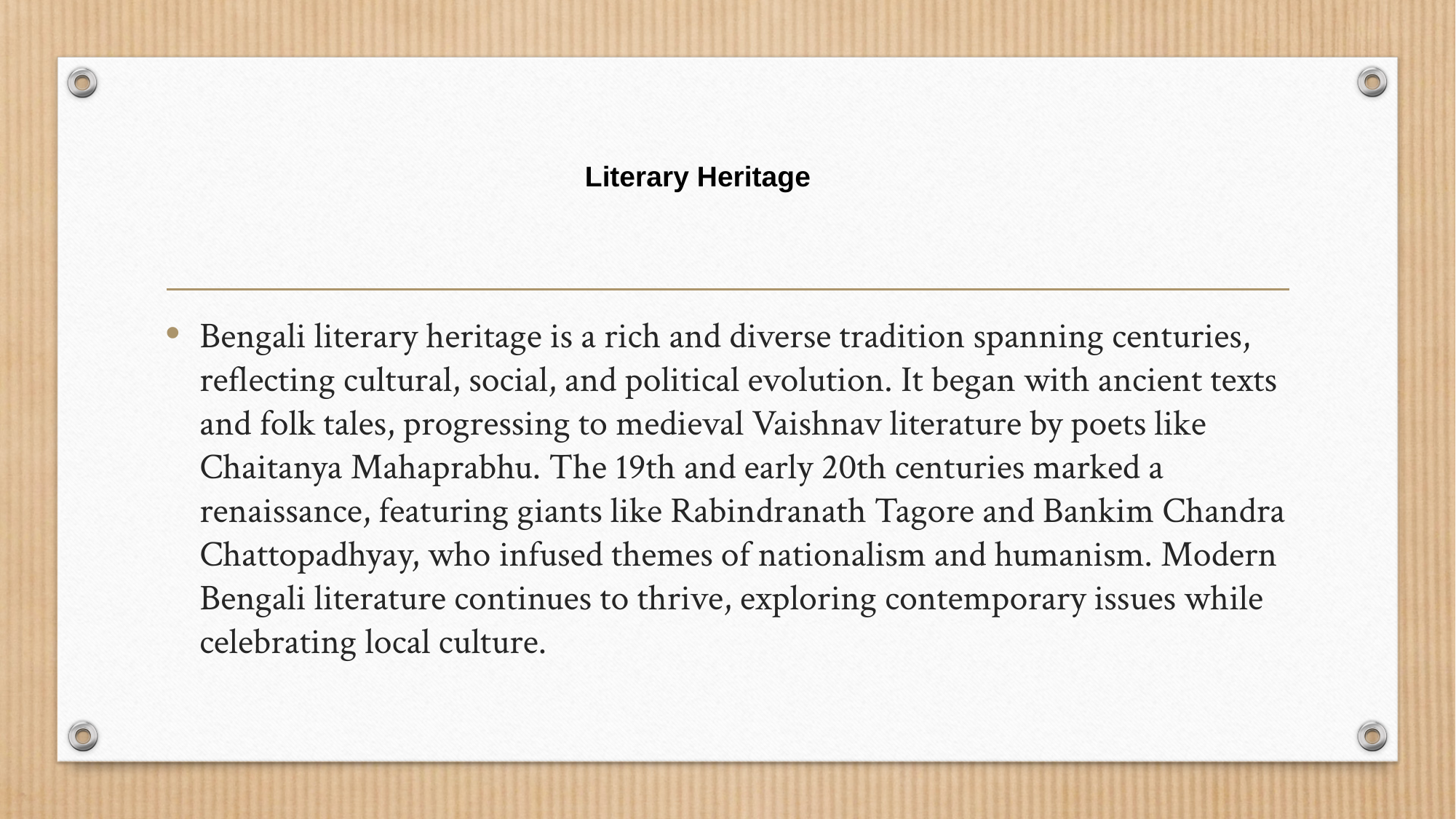

# Literary Heritage
Bengali literary heritage is a rich and diverse tradition spanning centuries, reflecting cultural, social, and political evolution. It began with ancient texts and folk tales, progressing to medieval Vaishnav literature by poets like Chaitanya Mahaprabhu. The 19th and early 20th centuries marked a renaissance, featuring giants like Rabindranath Tagore and Bankim Chandra Chattopadhyay, who infused themes of nationalism and humanism. Modern Bengali literature continues to thrive, exploring contemporary issues while celebrating local culture.